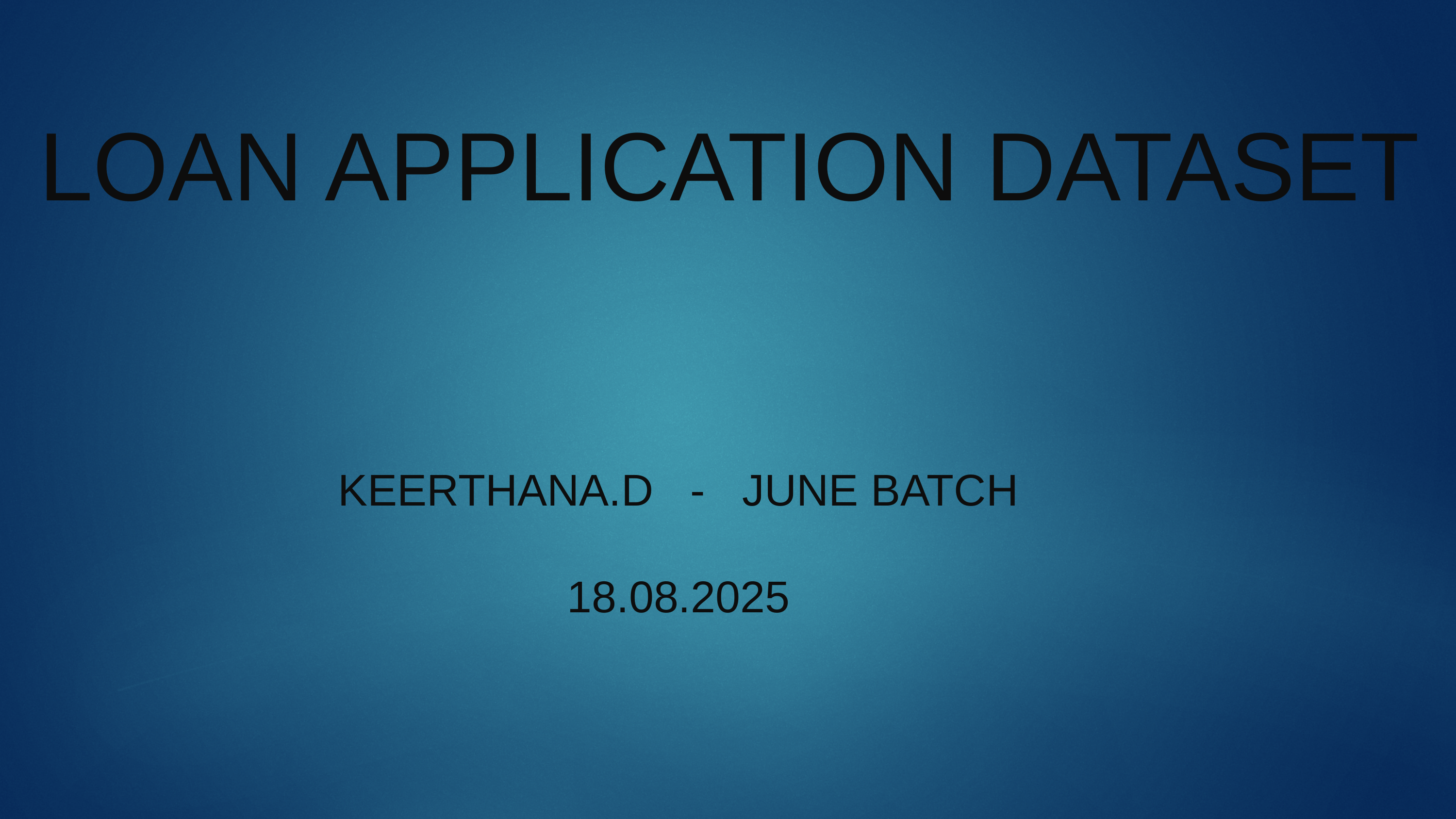

LOAN APPLICATION DATASET
KEERTHANA.D   -   JUNE BATCH

18.08.2025